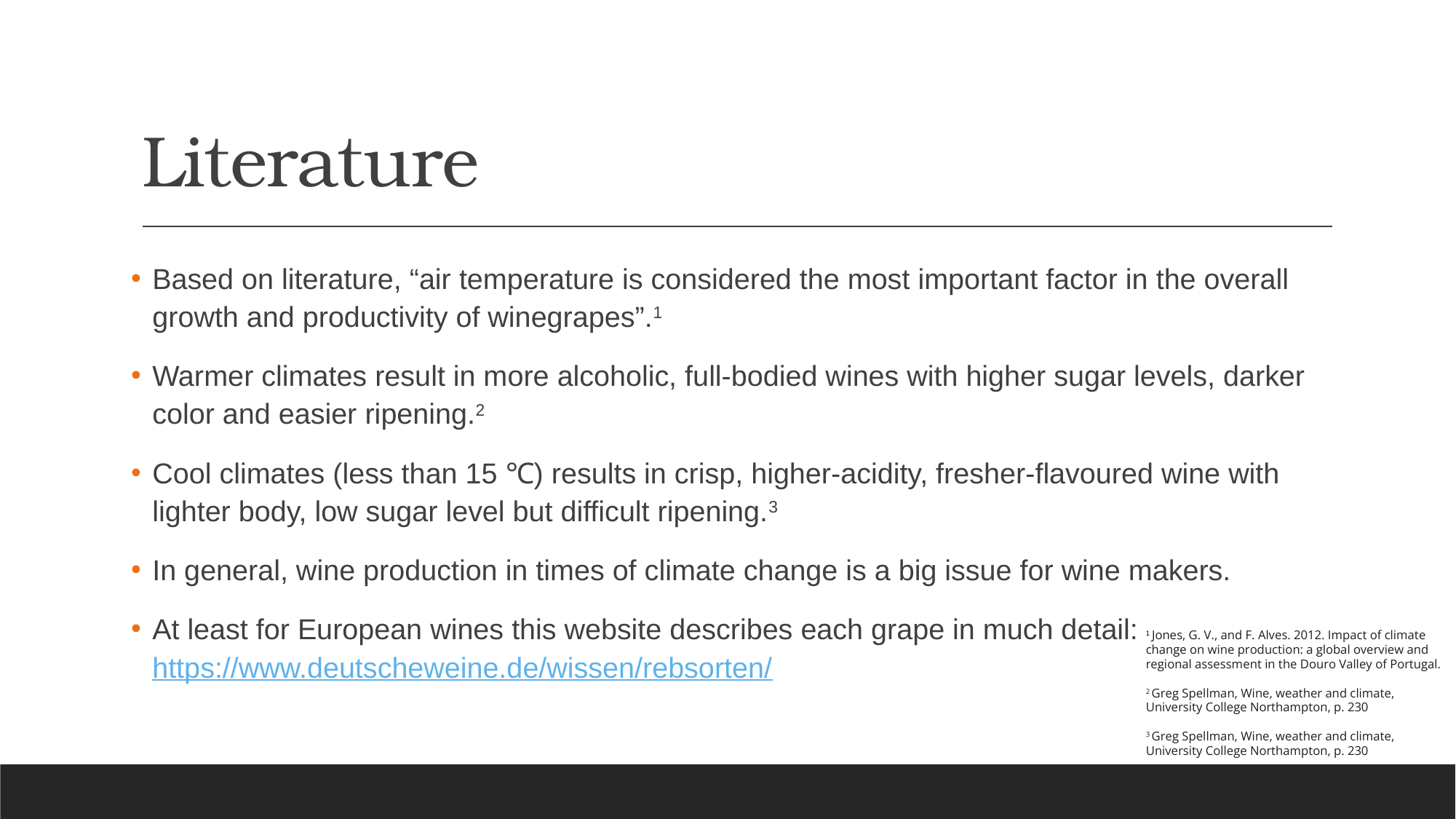

# Literature
Based on literature, “air temperature is considered the most important factor in the overall growth and productivity of winegrapes”.1
Warmer climates result in more alcoholic, full-bodied wines with higher sugar levels, darker color and easier ripening.2
Cool climates (less than 15 ℃) results in crisp, higher-acidity, fresher-flavoured wine with lighter body, low sugar level but difficult ripening.3
In general, wine production in times of climate change is a big issue for wine makers.
At least for European wines this website describes each grape in much detail: https://www.deutscheweine.de/wissen/rebsorten/

1 Jones, G. V., and F. Alves. 2012. Impact of climate change on wine production: a global overview and regional assessment in the Douro Valley of Portugal.

2 Greg Spellman, Wine, weather and climate, University College Northampton, p. 230

3 Greg Spellman, Wine, weather and climate, University College Northampton, p. 230